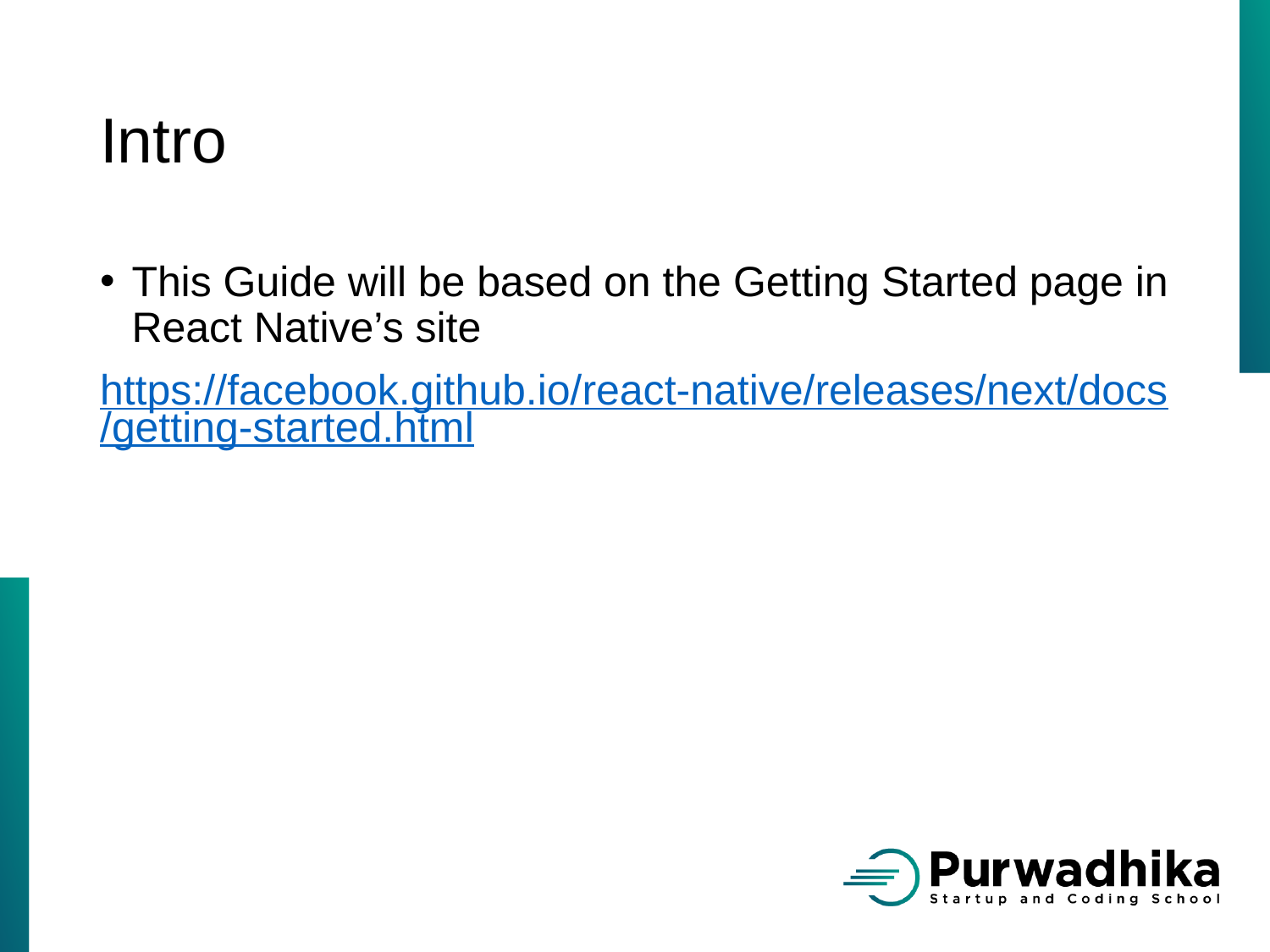

# Intro
This Guide will be based on the Getting Started page in React Native’s site
https://facebook.github.io/react-native/releases/next/docs/getting-started.html